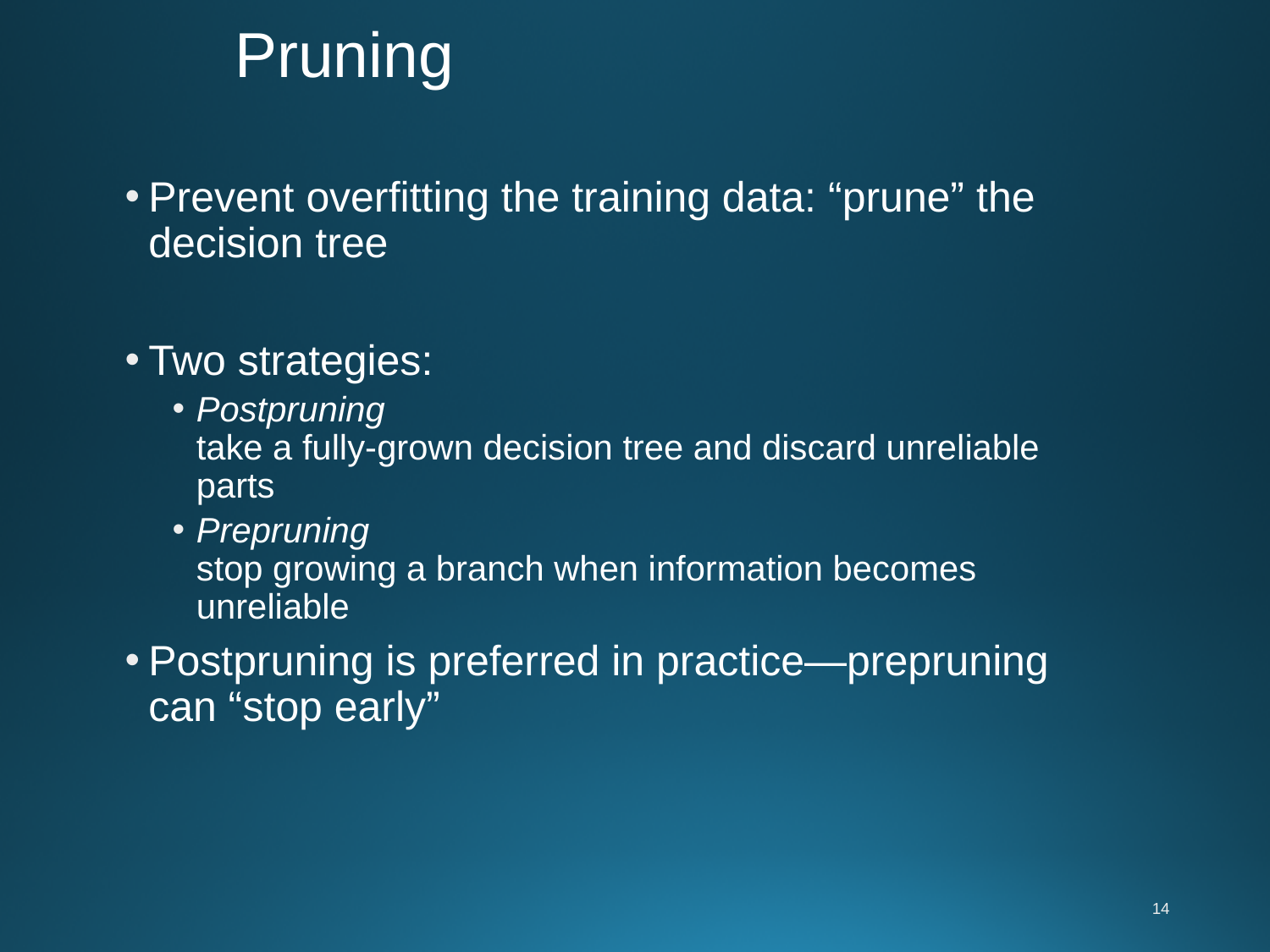

Pruning
Prevent overfitting the training data: “prune” the decision tree

Two strategies:
Postpruning
take a fully-grown decision tree and discard unreliable parts
Prepruning
stop growing a branch when information becomes unreliable
Postpruning is preferred in practice—prepruning can “stop early”

14